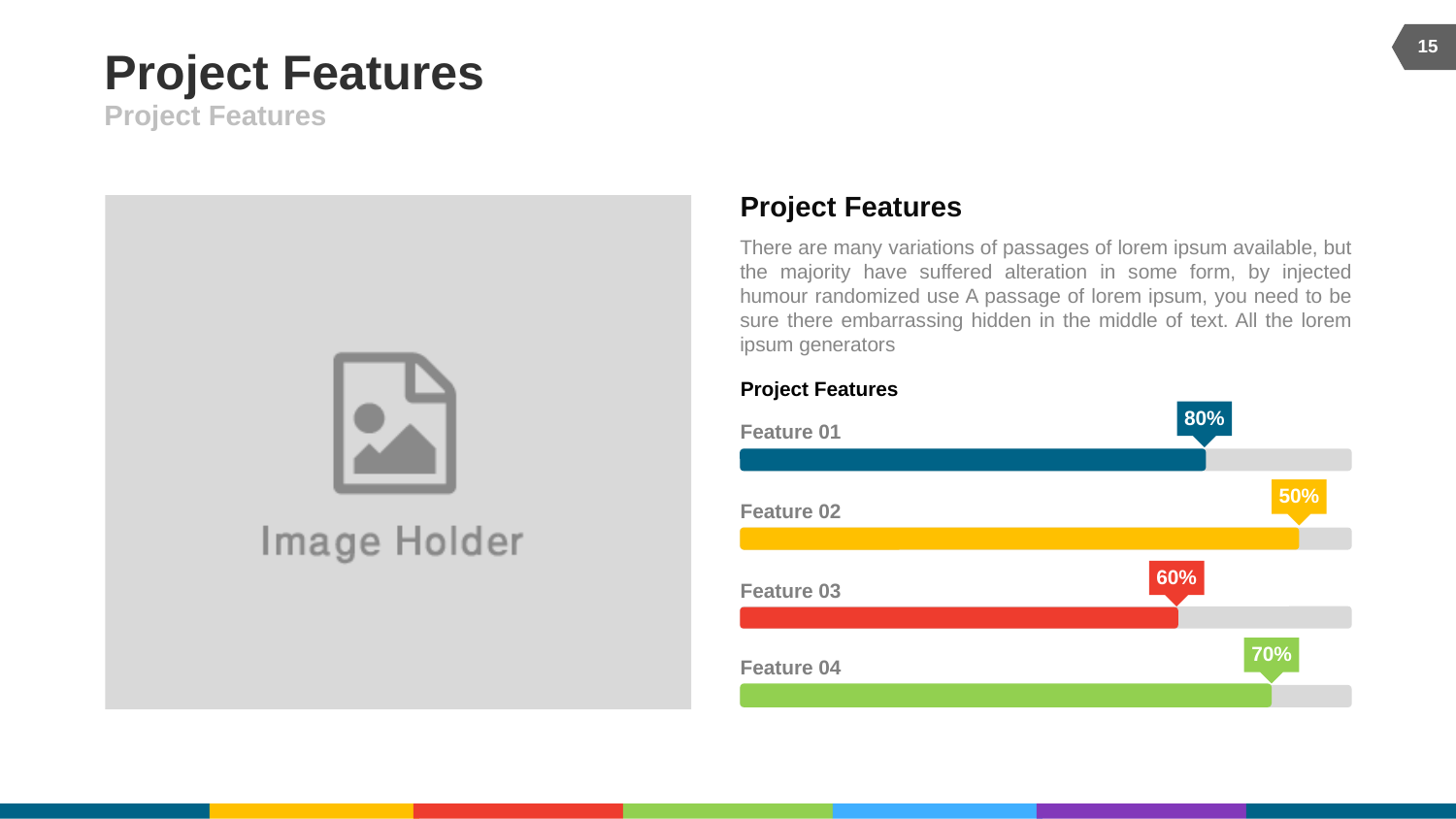

15
# Project Features
Project Features
Project Features

There are many variations of passages of lorem ipsum available, but the majority have suffered alteration in some form, by injected humour randomized use A passage of lorem ipsum, you need to be sure there embarrassing hidden in the middle of text. All the lorem ipsum generators
Project Features

80%
Feature 01

50%
Feature 02

60%
Feature 03

70%
Feature 04